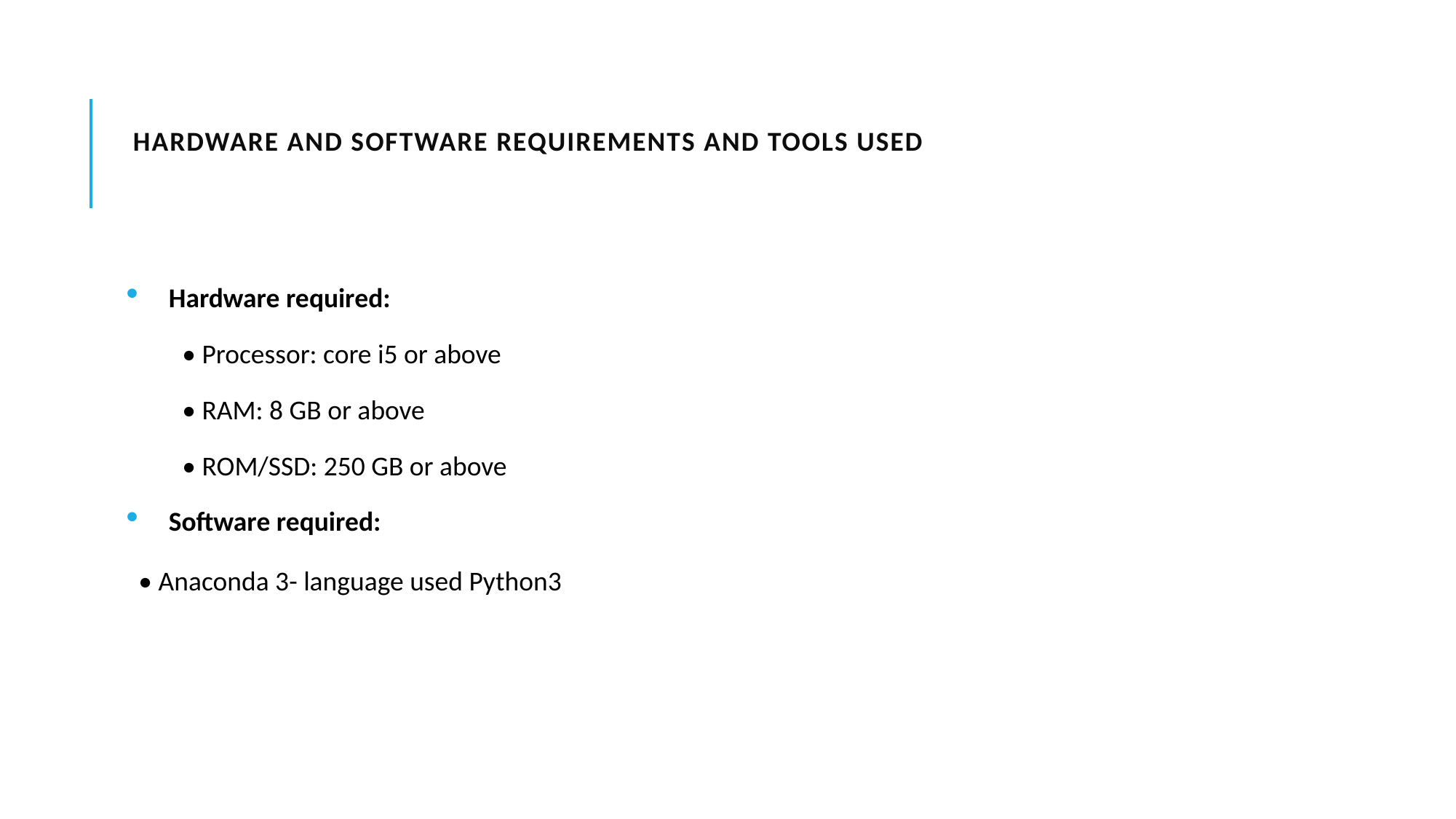

# HARDWARE AND SOFTWARE REQUIREMENTS AND TOOLS USED
Hardware required:
• Processor: core i5 or above
• RAM: 8 GB or above
• ROM/SSD: 250 GB or above
Software required:
• Anaconda 3- language used Python3